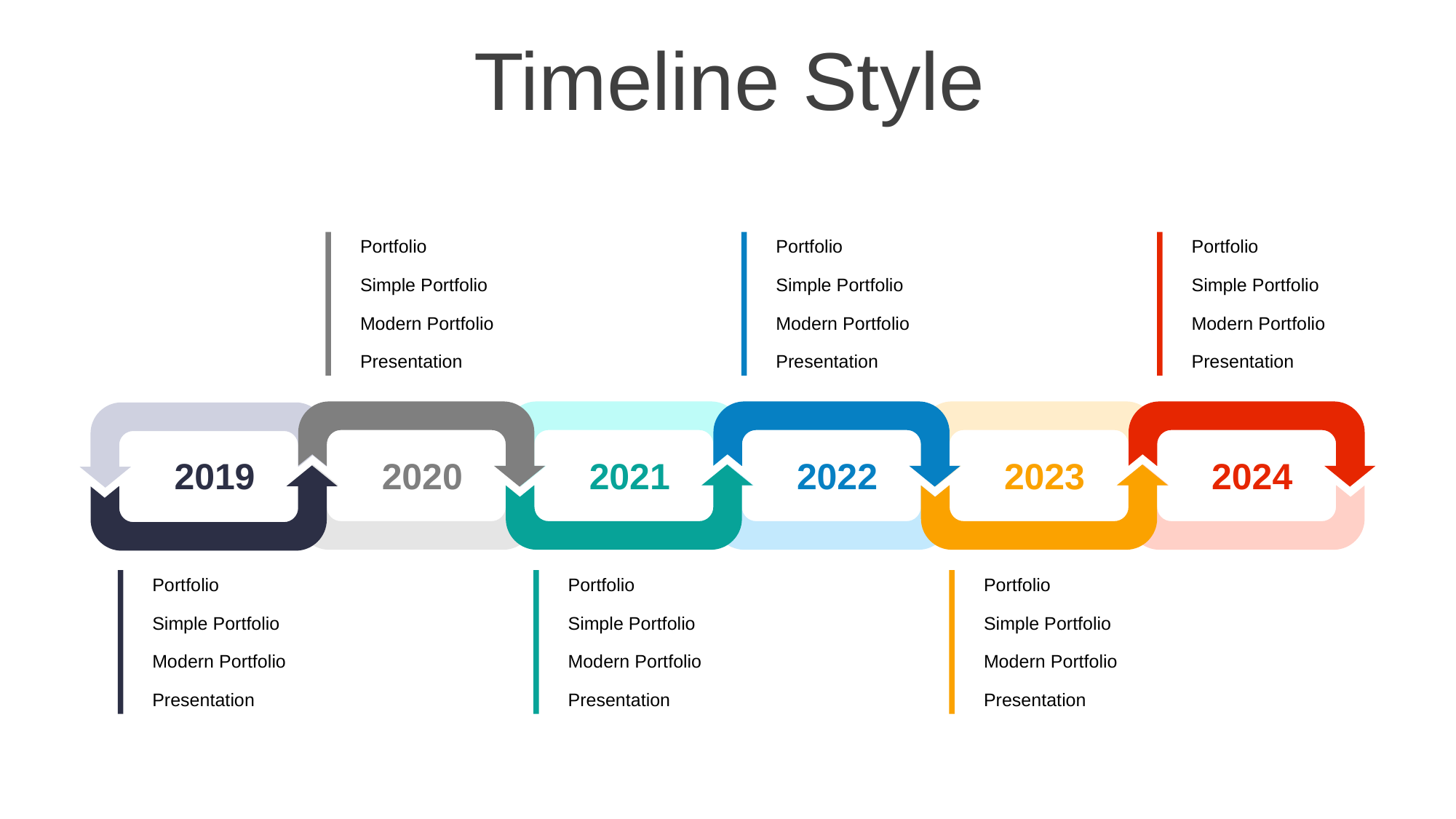

Timeline Style

Portfolio
Simple Portfolio
Modern Portfolio
Presentation

Portfolio
Simple Portfolio
Modern Portfolio
Presentation

Portfolio
Simple Portfolio
Modern Portfolio
Presentation

2019
2020
2021
2022
2023
2024

Portfolio
Simple Portfolio
Modern Portfolio
Presentation

Portfolio
Simple Portfolio
Modern Portfolio
Presentation

Portfolio
Simple Portfolio
Modern Portfolio
Presentation